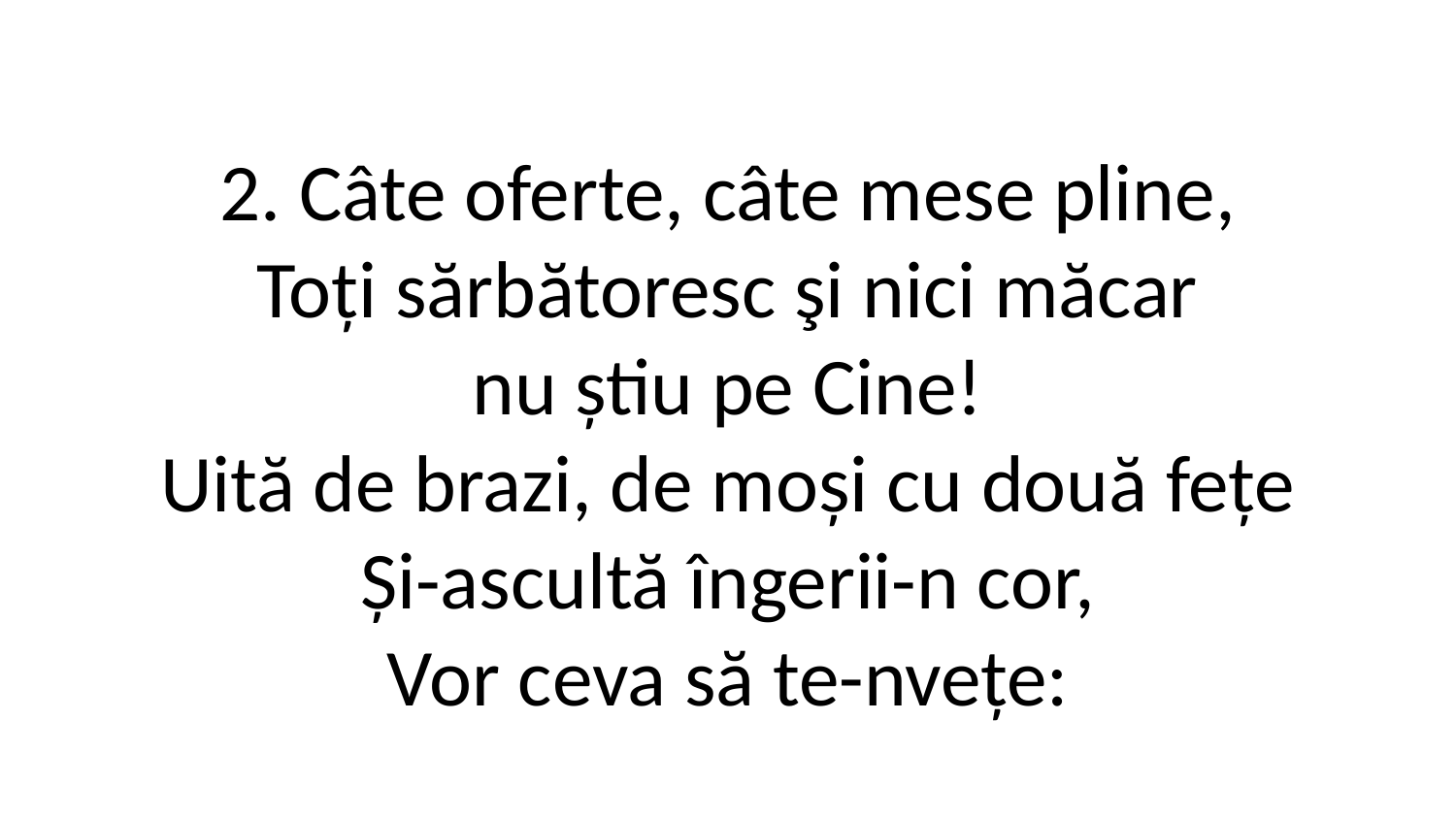

2. Câte oferte, câte mese pline,
Toți sărbătoresc şi nici măcar
nu știu pe Cine!
Uită de brazi, de moși cu două fețe
Și-ascultă îngerii-n cor,
Vor ceva să te-nvețe: